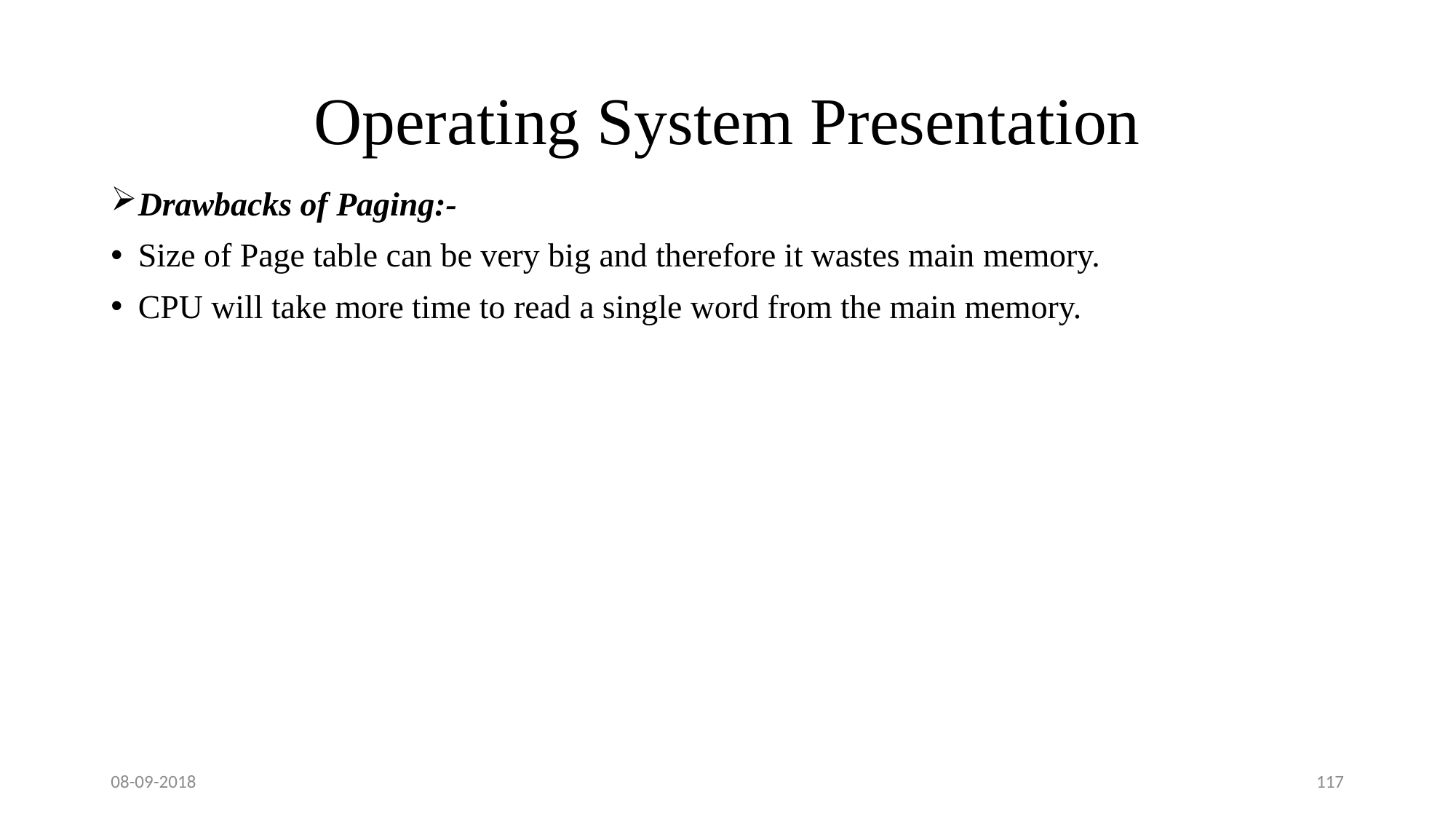

# Operating System Presentation
Drawbacks of Paging:-
Size of Page table can be very big and therefore it wastes main memory.
CPU will take more time to read a single word from the main memory.

08-09-2018
117